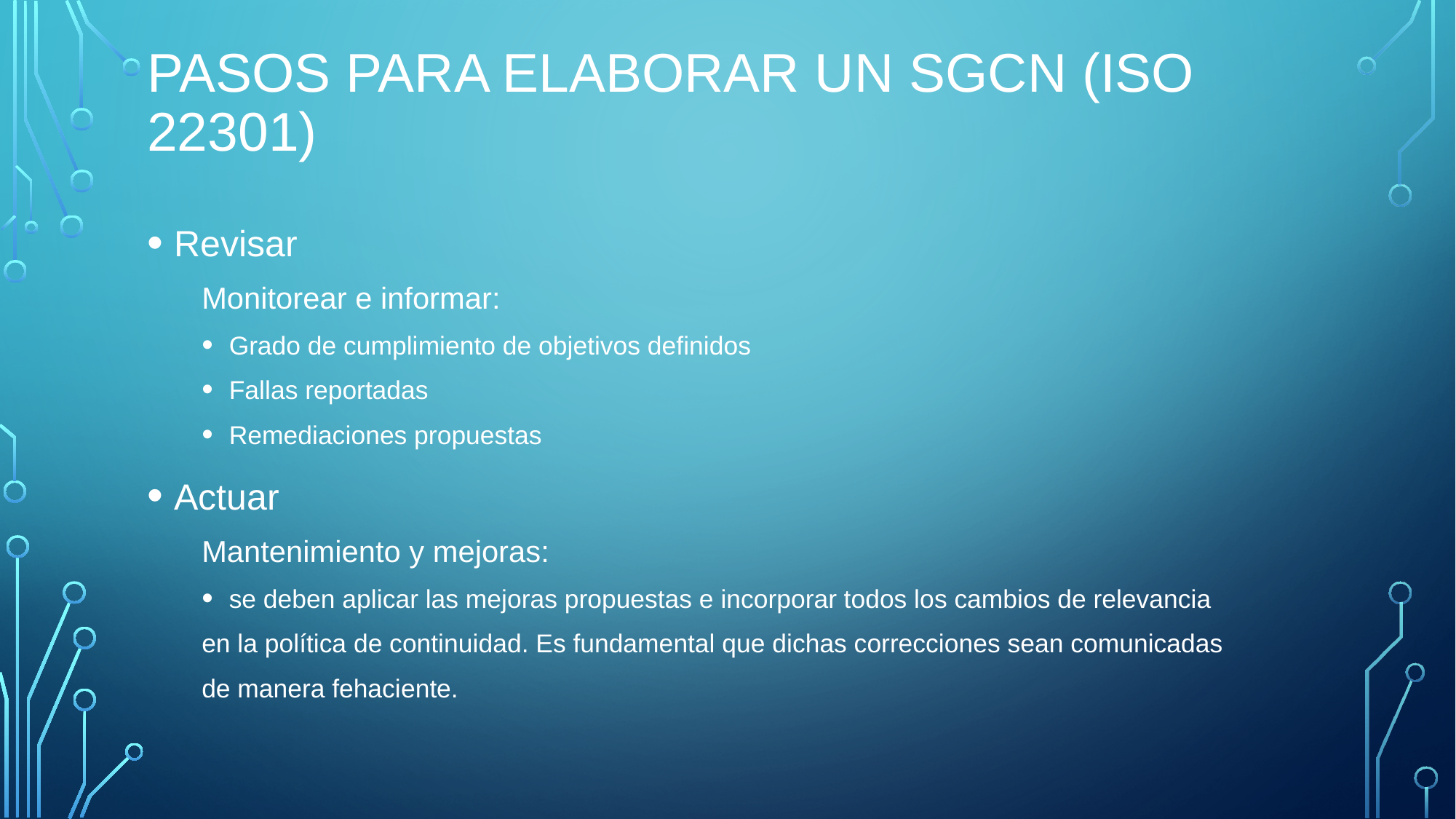

# Pasos para elaborar un SGCN (ISO 22301)
Revisar
Monitorear e informar:
Grado de cumplimiento de objetivos definidos
Fallas reportadas
Remediaciones propuestas
Actuar
Mantenimiento y mejoras:
se deben aplicar las mejoras propuestas e incorporar todos los cambios de relevancia
en la política de continuidad. Es fundamental que dichas correcciones sean comunicadas
de manera fehaciente.